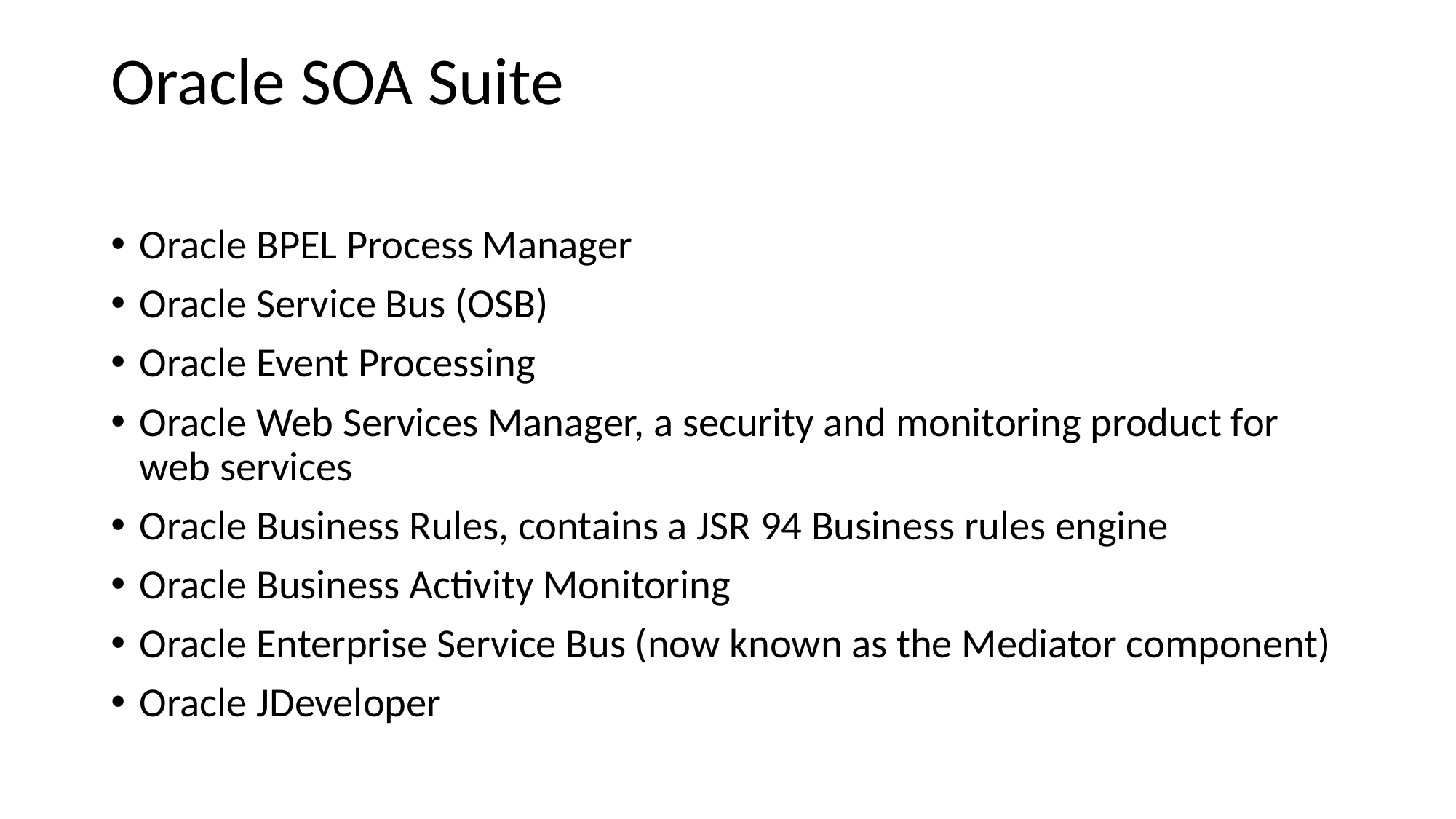

# Oracle SOA Suite
Oracle BPEL Process Manager
Oracle Service Bus (OSB)
Oracle Event Processing
Oracle Web Services Manager, a security and monitoring product for web services
Oracle Business Rules, contains a JSR 94 Business rules engine
Oracle Business Activity Monitoring
Oracle Enterprise Service Bus (now known as the Mediator component)
Oracle JDeveloper